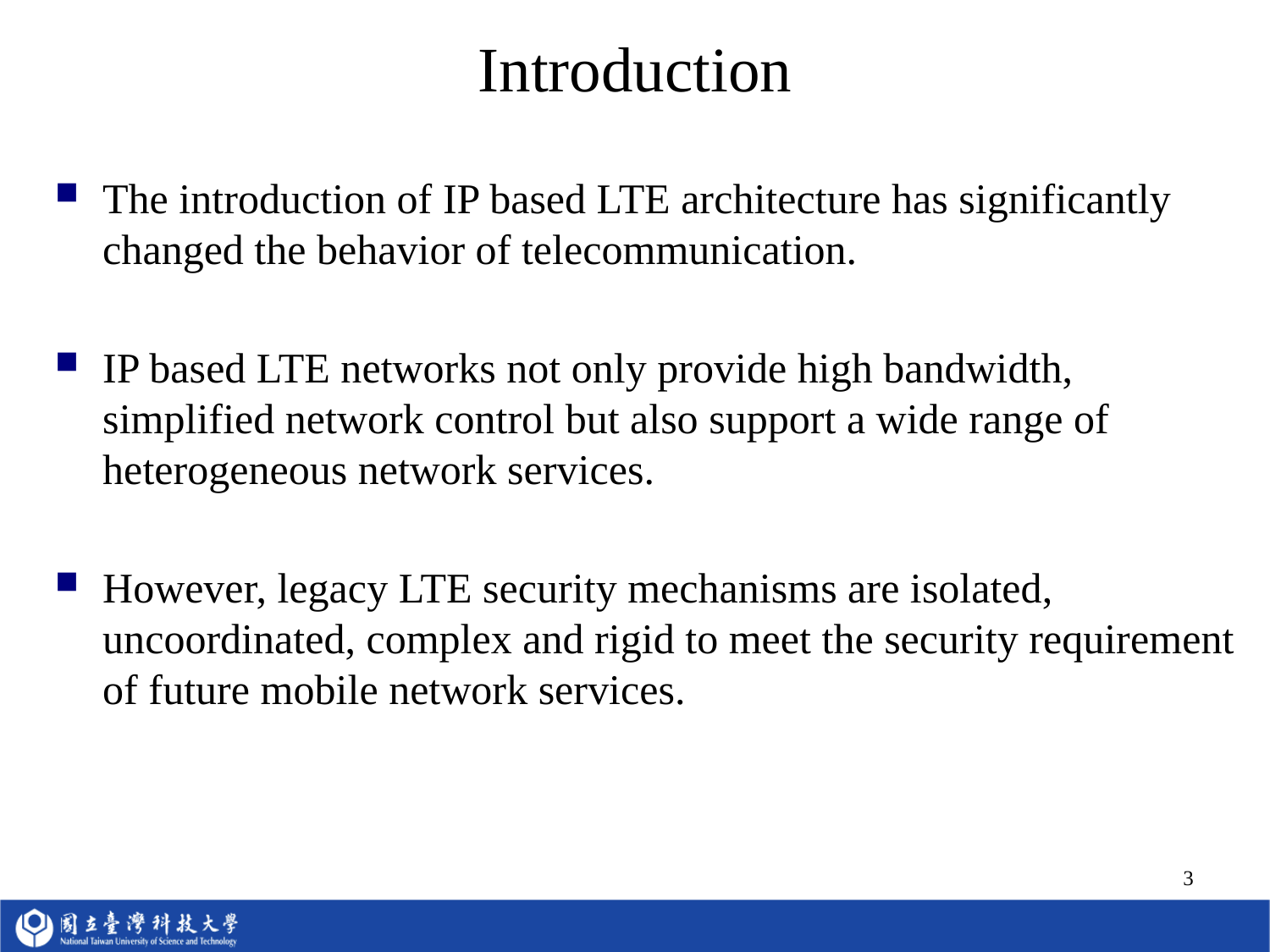

# Introduction

The introduction of IP based LTE architecture has significantly changed the behavior of telecommunication.

IP based LTE networks not only provide high bandwidth, simplified network control but also support a wide range of heterogeneous network services.

However, legacy LTE security mechanisms are isolated, uncoordinated, complex and rigid to meet the security requirement of future mobile network services.

3